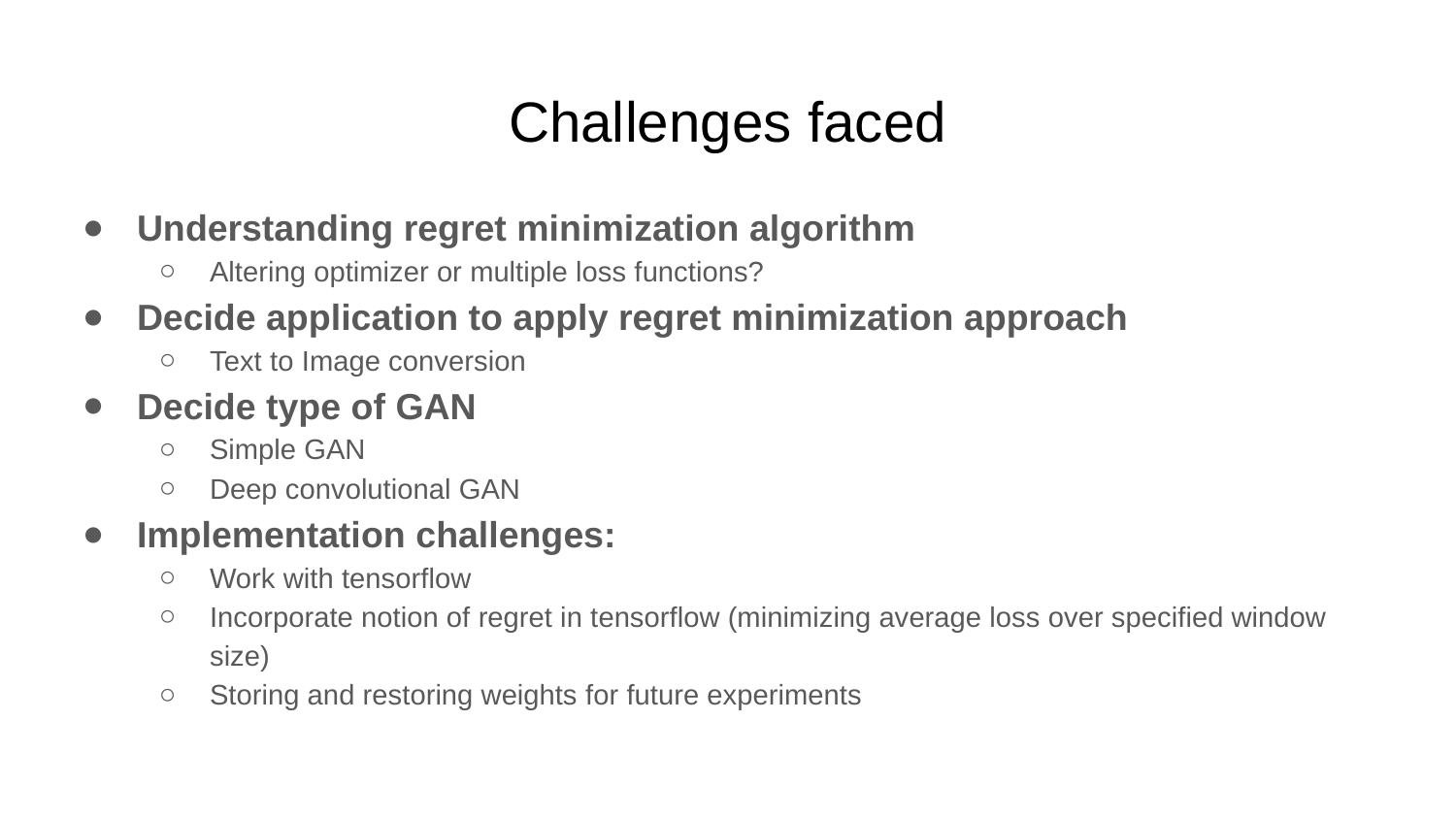

# Challenges faced
Understanding regret minimization algorithm
Altering optimizer or multiple loss functions?
Decide application to apply regret minimization approach
Text to Image conversion
Decide type of GAN
Simple GAN
Deep convolutional GAN
Implementation challenges:
Work with tensorflow
Incorporate notion of regret in tensorflow (minimizing average loss over specified window size)
Storing and restoring weights for future experiments